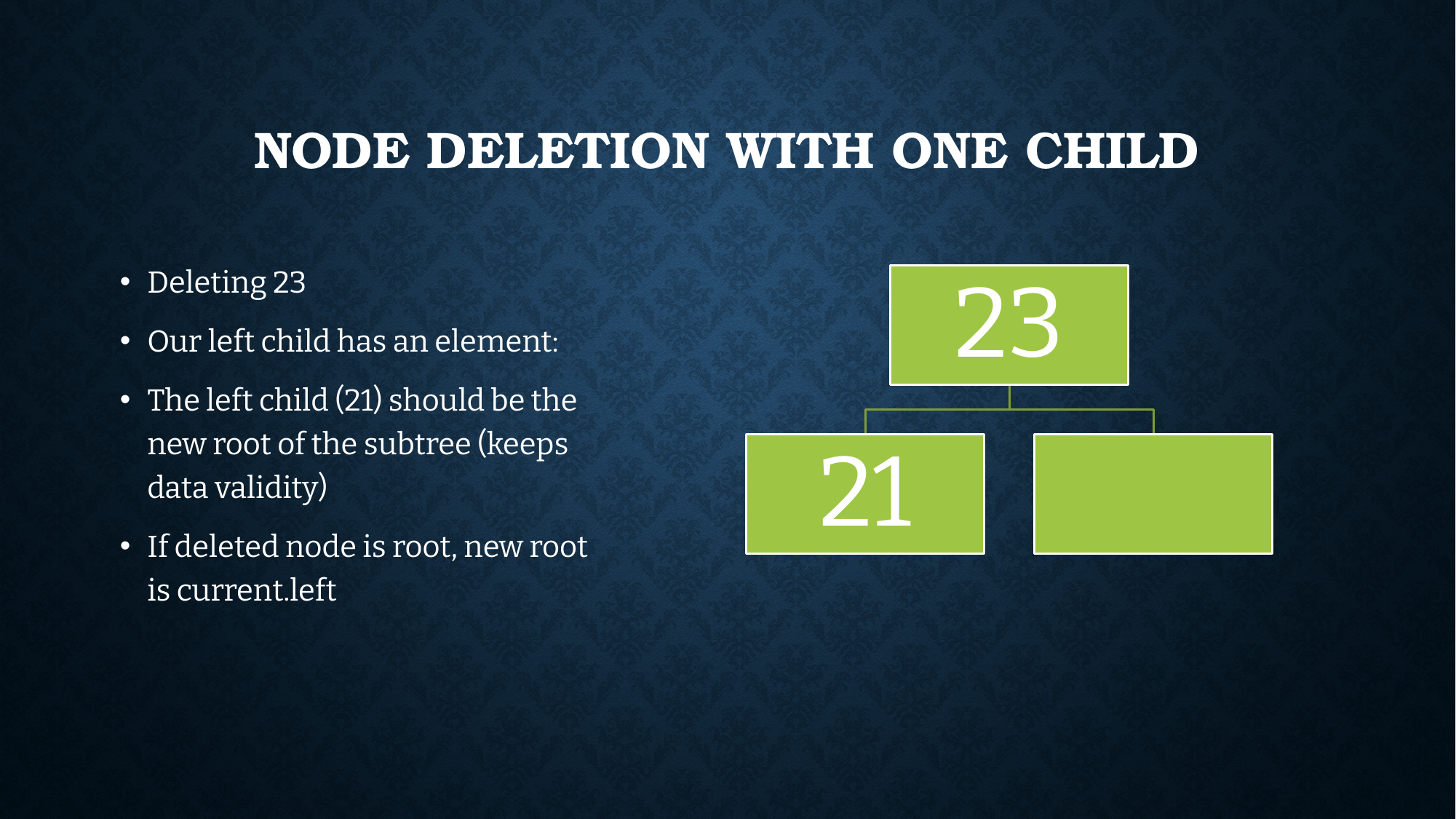

# Node deletion with one child
23
21

Deleting 23
Our left child has an element:
The left child (21) should be the new root of the subtree (keeps data validity)
If deleted node is root, new root is current.left